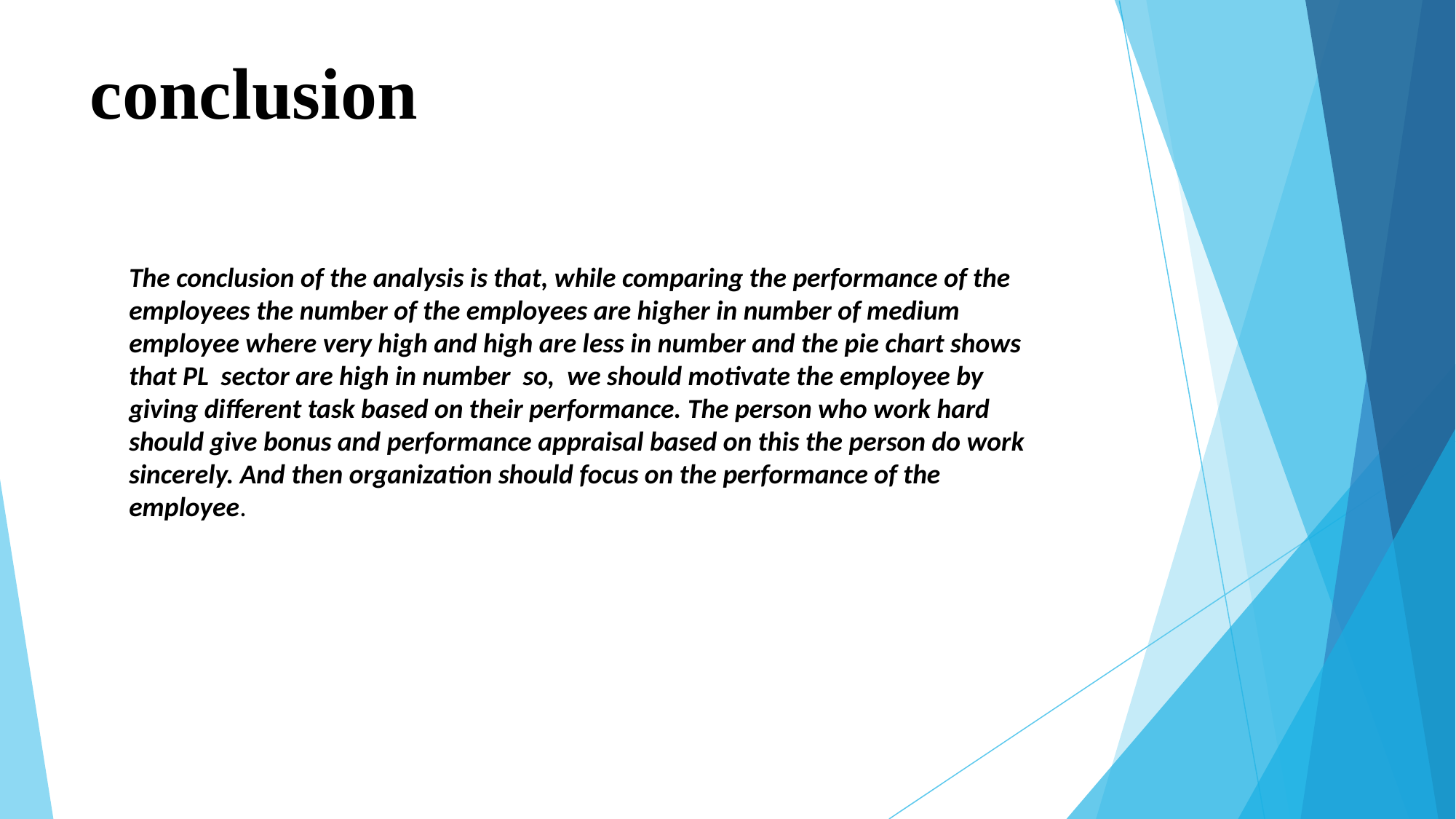

# conclusion
The conclusion of the analysis is that, while comparing the performance of the employees the number of the employees are higher in number of medium employee where very high and high are less in number and the pie chart shows that PL  sector are high in number  so,  we should motivate the employee by giving different task based on their performance. The person who work hard should give bonus and performance appraisal based on this the person do work sincerely. And then organization should focus on the performance of the employee.